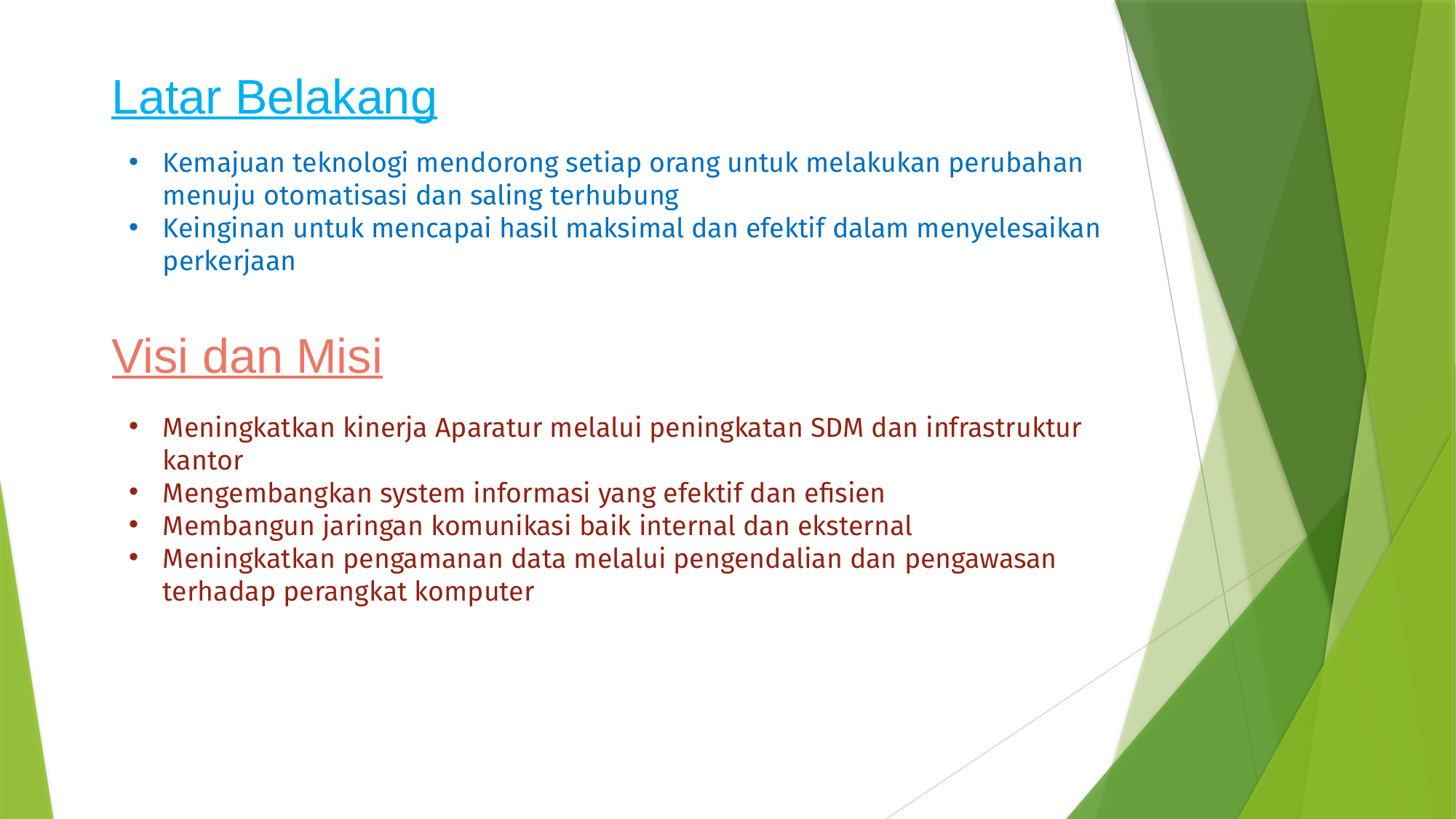

Latar Belakang
Kemajuan teknologi mendorong setiap orang untuk melakukan perubahan menuju otomatisasi dan saling terhubung
Keinginan untuk mencapai hasil maksimal dan efektif dalam menyelesaikan perkerjaan
Visi dan Misi
Meningkatkan kinerja Aparatur melalui peningkatan SDM dan infrastruktur kantor
Mengembangkan system informasi yang efektif dan efisien
Membangun jaringan komunikasi baik internal dan eksternal
Meningkatkan pengamanan data melalui pengendalian dan pengawasan terhadap perangkat komputer